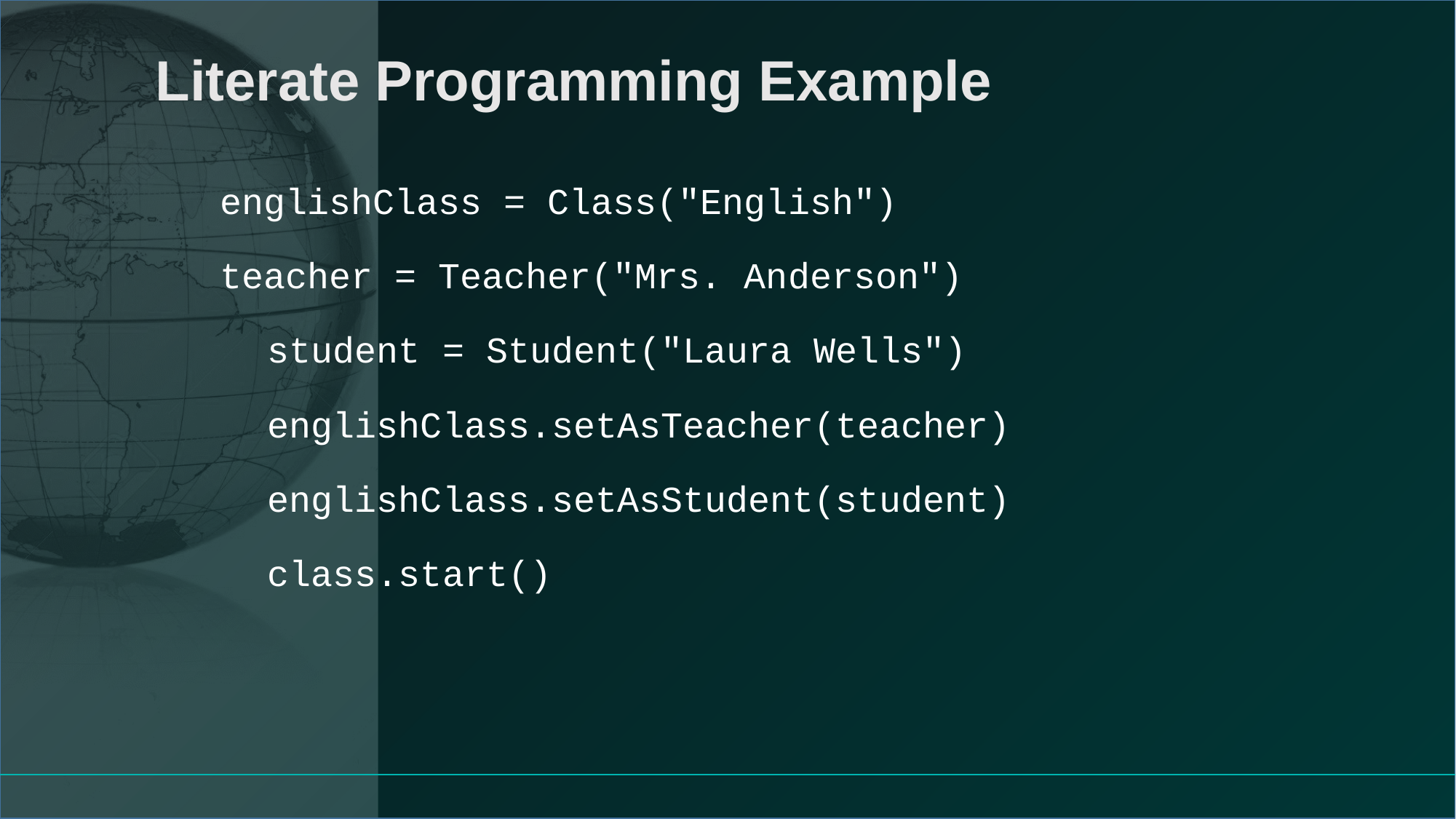

# Literate Programming Example
englishClass = Class("English")
teacher = Teacher("Mrs. Anderson")
  	student = Student("Laura Wells")
  	englishClass.setAsTeacher(teacher)
 	englishClass.setAsStudent(student)
  	class.start()